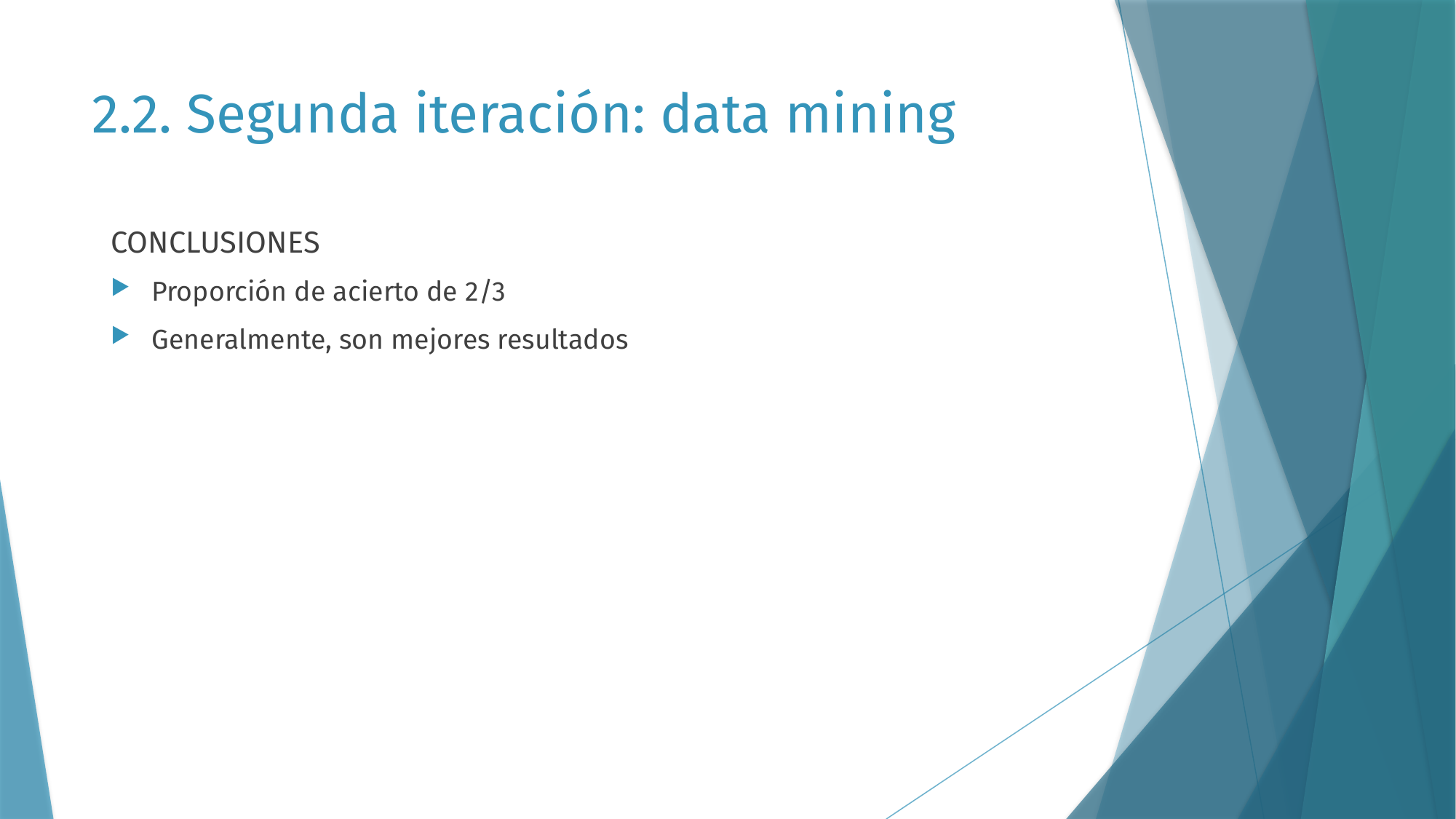

# 2.2. Segunda iteración: data mining
CONCLUSIONES
Proporción de acierto de 2/3
Generalmente, son mejores resultados